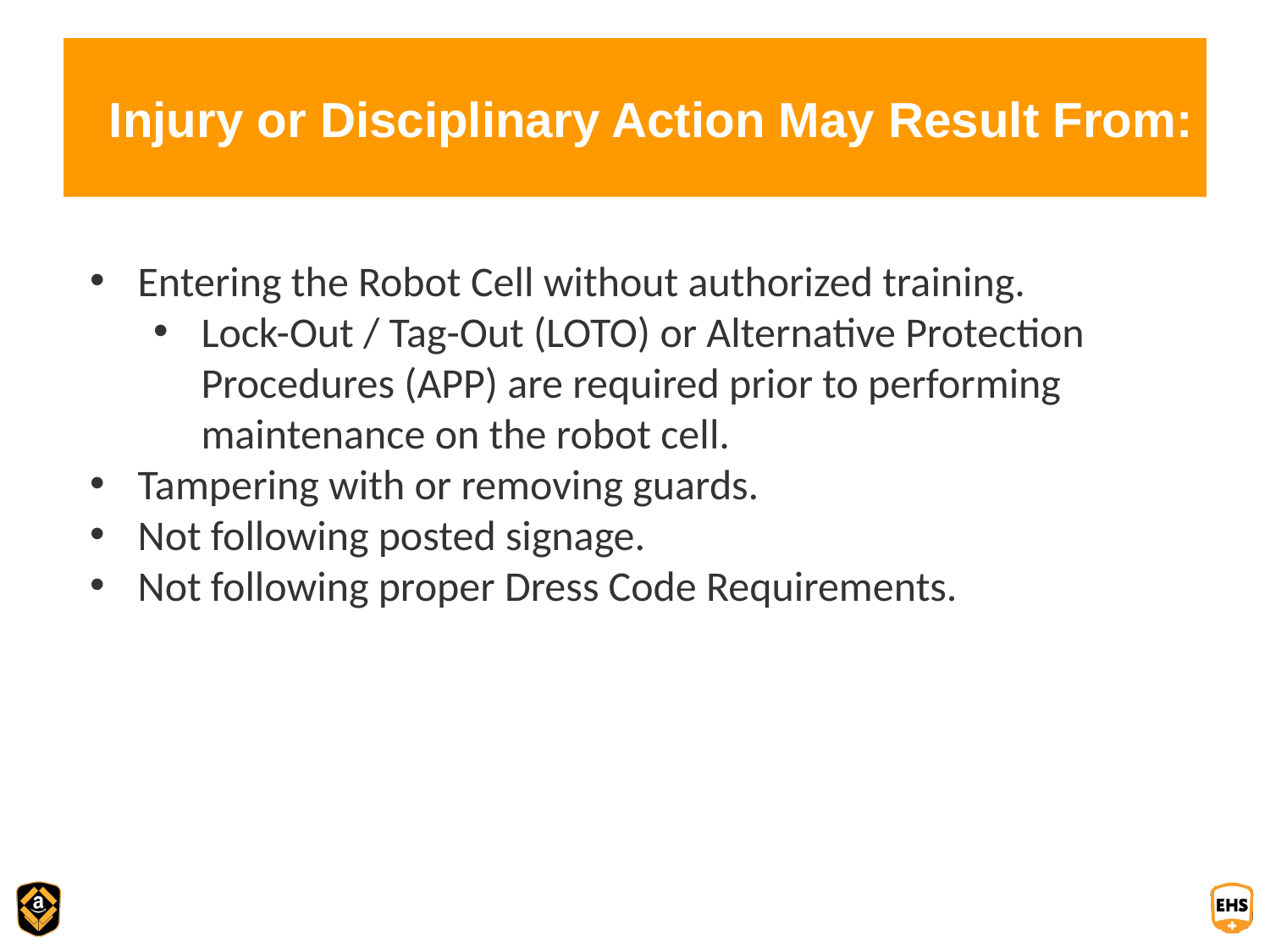

# Injury or Disciplinary Action May Result From:
Entering the Robot Cell without authorized training.
Lock-Out / Tag-Out (LOTO) or Alternative Protection Procedures (APP) are required prior to performing maintenance on the robot cell.
Tampering with or removing guards.
Not following posted signage.
Not following proper Dress Code Requirements.